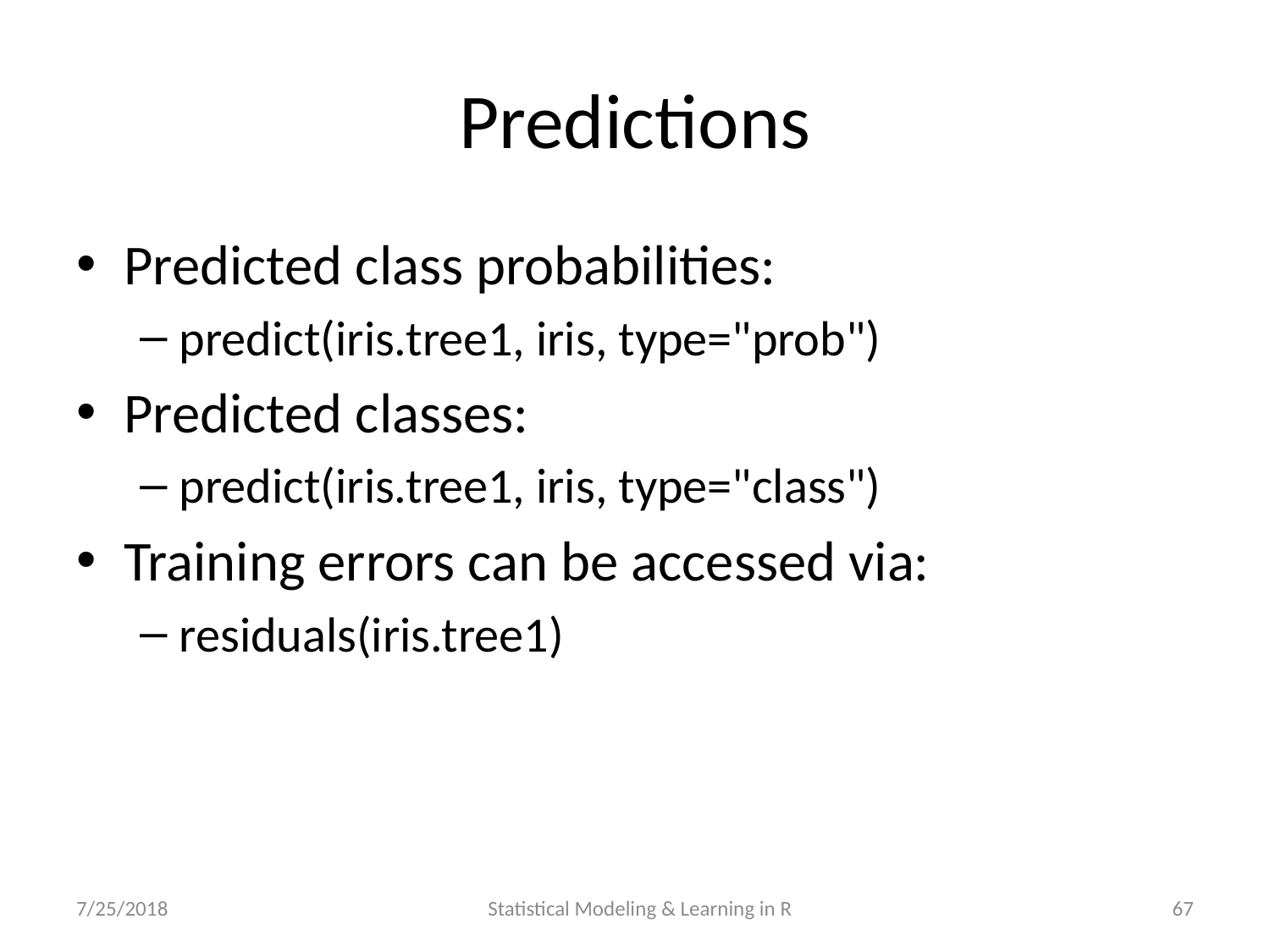

# Predictions
Predicted class probabilities:
predict(iris.tree1, iris, type="prob")
Predicted classes:
predict(iris.tree1, iris, type="class")
Training errors can be accessed via:
residuals(iris.tree1)
7/25/2018
Statistical Modeling & Learning in R
67